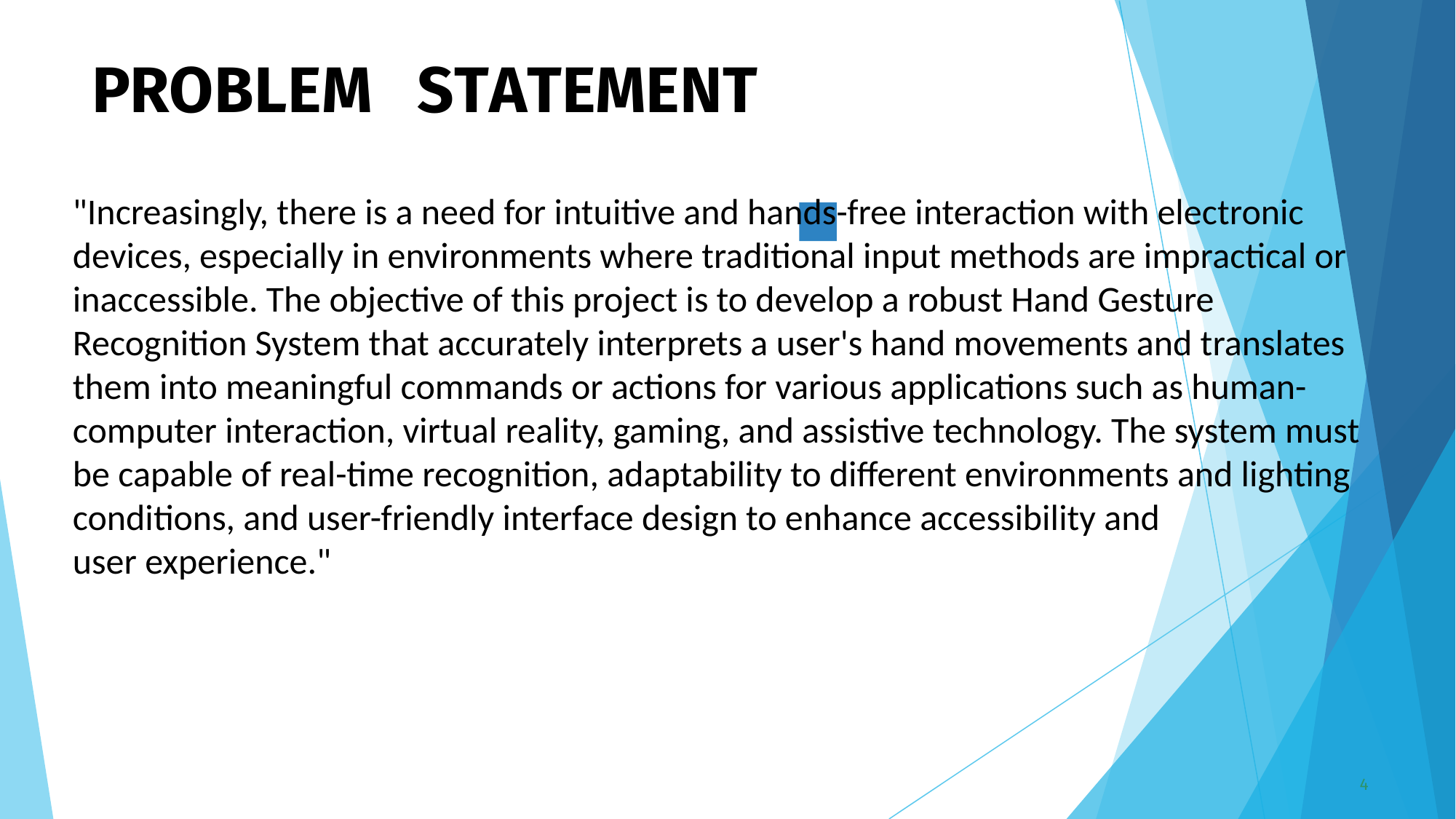

# PROBLEM	STATEMENT
"Increasingly, there is a need for intuitive and hands-free interaction with electronic devices, especially in environments where traditional input methods are impractical or inaccessible. The objective of this project is to develop a robust Hand Gesture Recognition System that accurately interprets a user's hand movements and translates them into meaningful commands or actions for various applications such as human-computer interaction, virtual reality, gaming, and assistive technology. The system must be capable of real-time recognition, adaptability to different environments and lighting conditions, and user-friendly interface design to enhance accessibility and user experience."

4